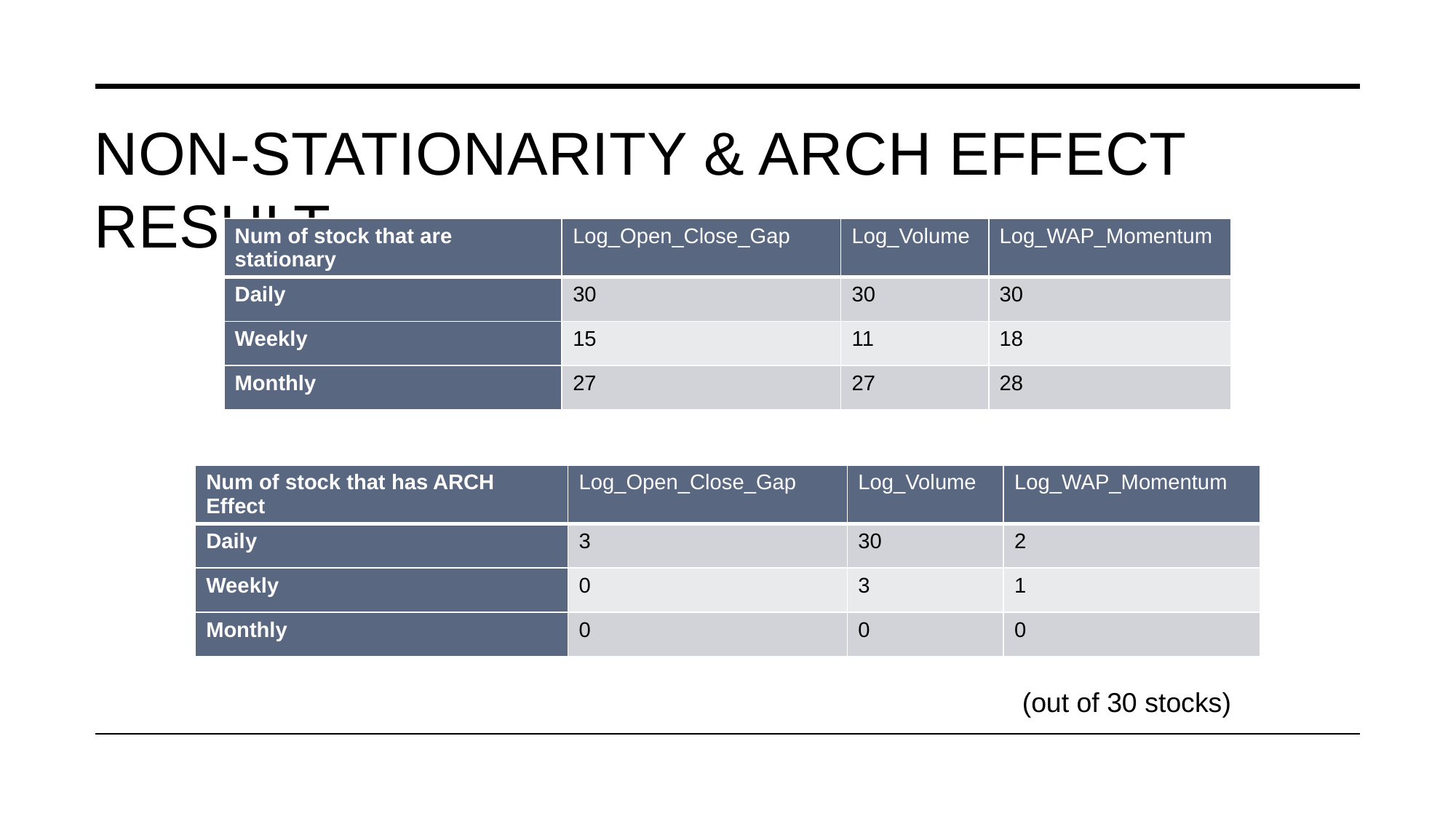

# Non-stationarity & arch effect result
| Num of stock that are stationary | Log\_Open\_Close\_Gap | Log\_Volume | Log\_WAP\_Momentum |
| --- | --- | --- | --- |
| Daily | 30 | 30 | 30 |
| Weekly | 15 | 11 | 18 |
| Monthly | 27 | 27 | 28 |
| Num of stock that has ARCH Effect | Log\_Open\_Close\_Gap | Log\_Volume | Log\_WAP\_Momentum |
| --- | --- | --- | --- |
| Daily | 3 | 30 | 2 |
| Weekly | 0 | 3 | 1 |
| Monthly | 0 | 0 | 0 |
(out of 30 stocks)